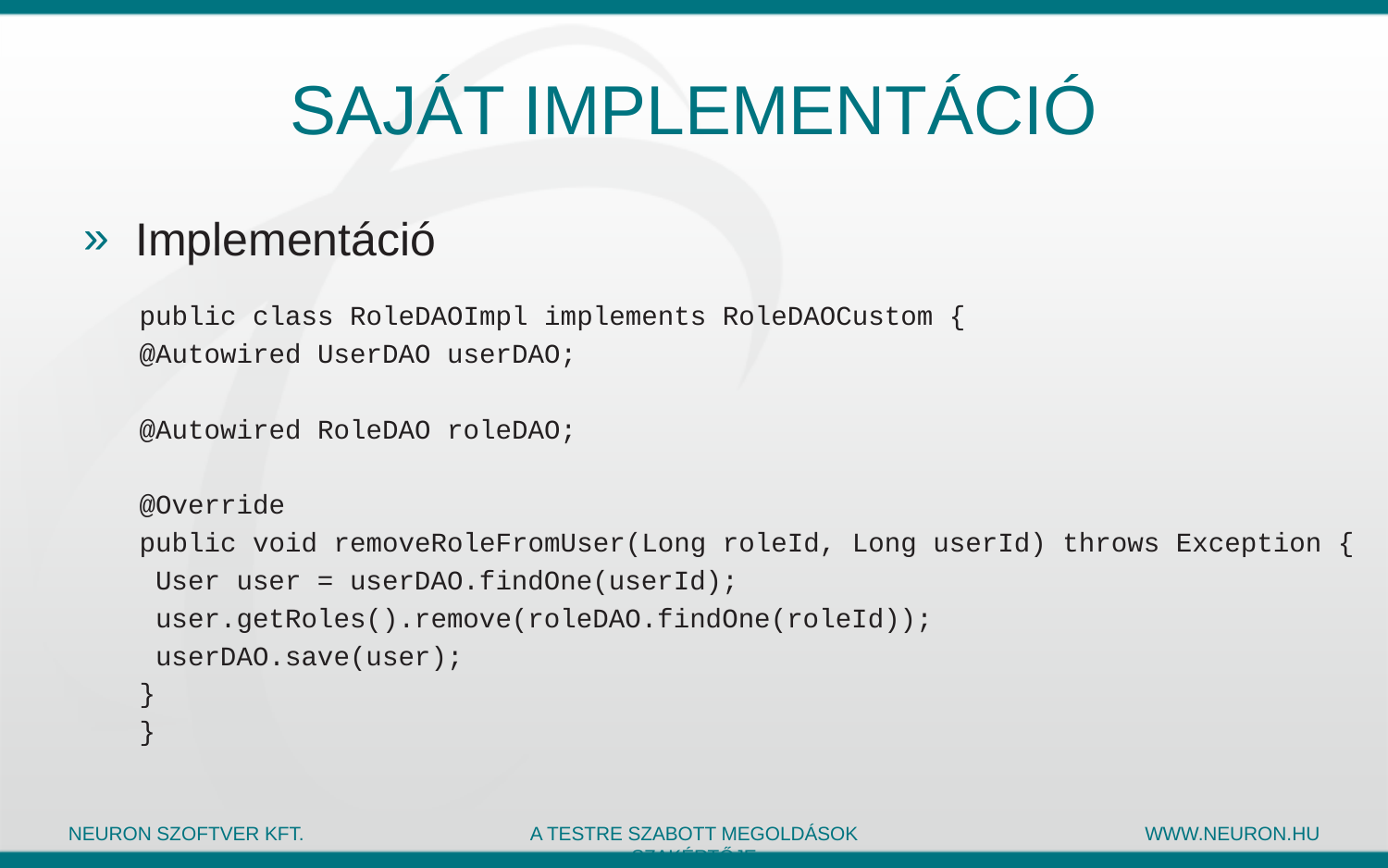

# Saját implementáció
Implementáció

public class RoleDAOImpl implements RoleDAOCustom {
@Autowired UserDAO userDAO;

@Autowired RoleDAO roleDAO;

@Override
public void removeRoleFromUser(Long roleId, Long userId) throws Exception {
 User user = userDAO.findOne(userId);
 user.getRoles().remove(roleDAO.findOne(roleId));
 userDAO.save(user);
}
}